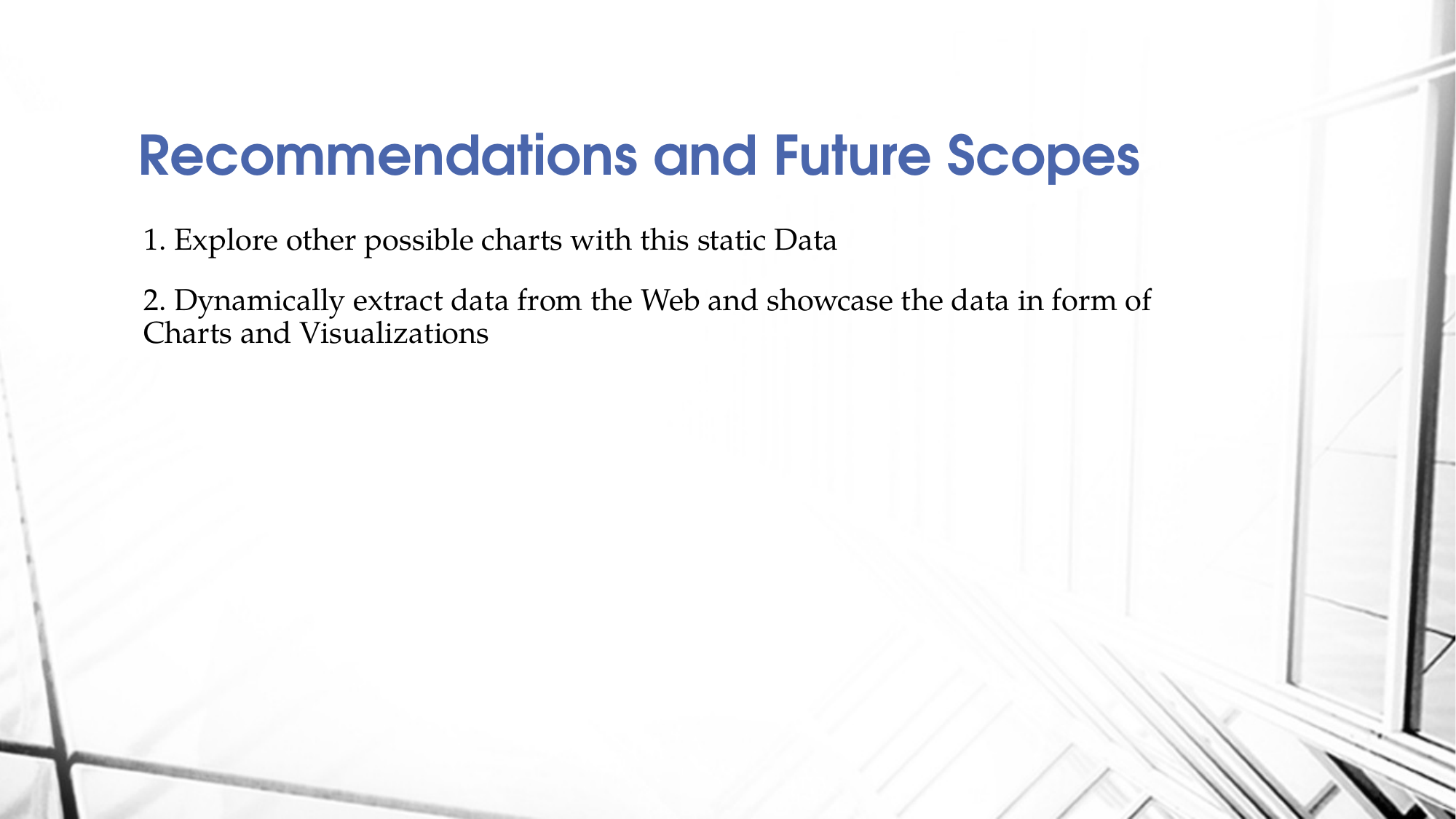

# Recommendations and Future Scopes
1. Explore other possible charts with this static Data
2. Dynamically extract data from the Web and showcase the data in form of Charts and Visualizations